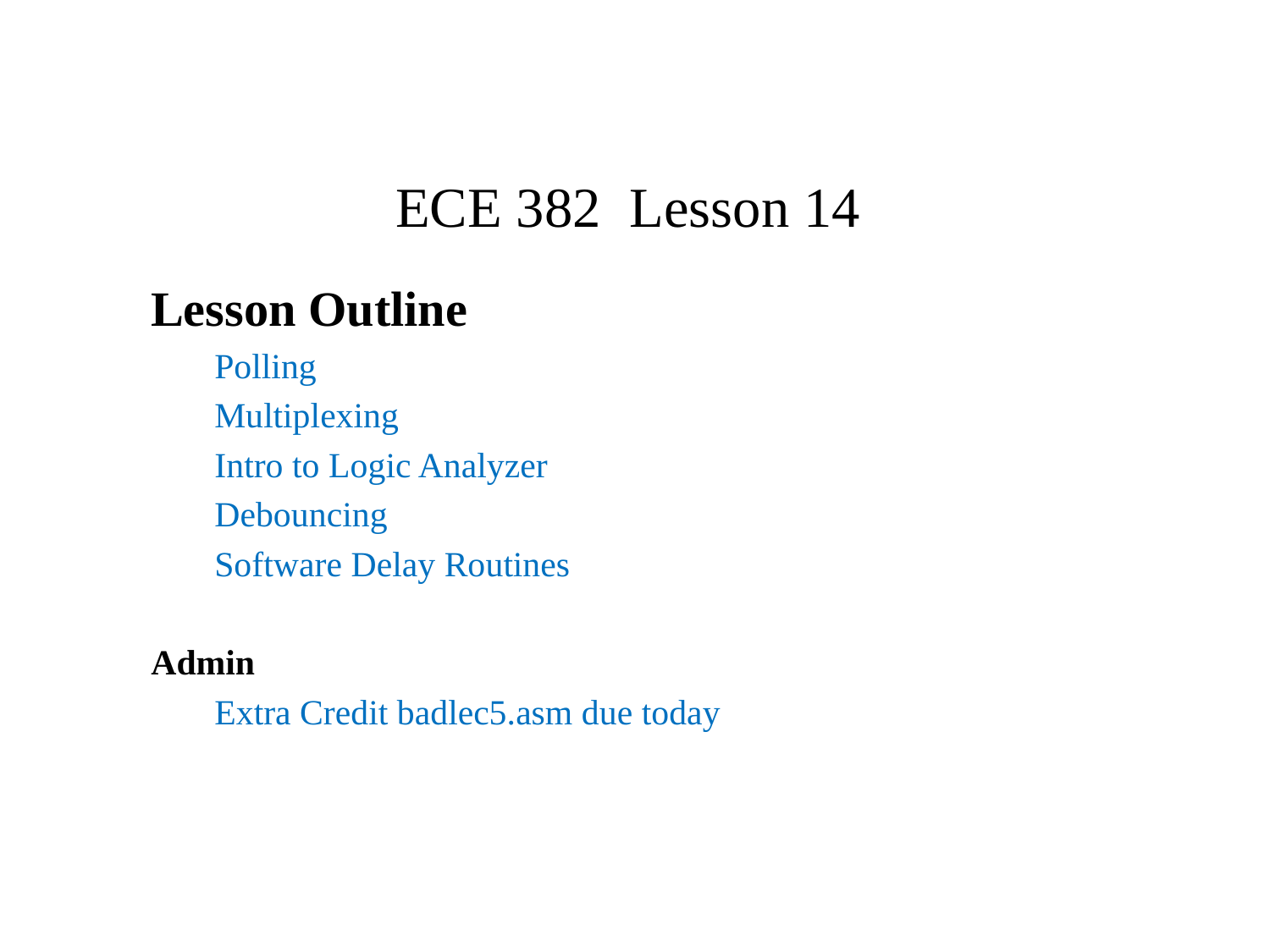

# ECE 382  Lesson 14
Lesson Outline
Polling
Multiplexing
Intro to Logic Analyzer
Debouncing
Software Delay Routines

Admin
Extra Credit badlec5.asm due today